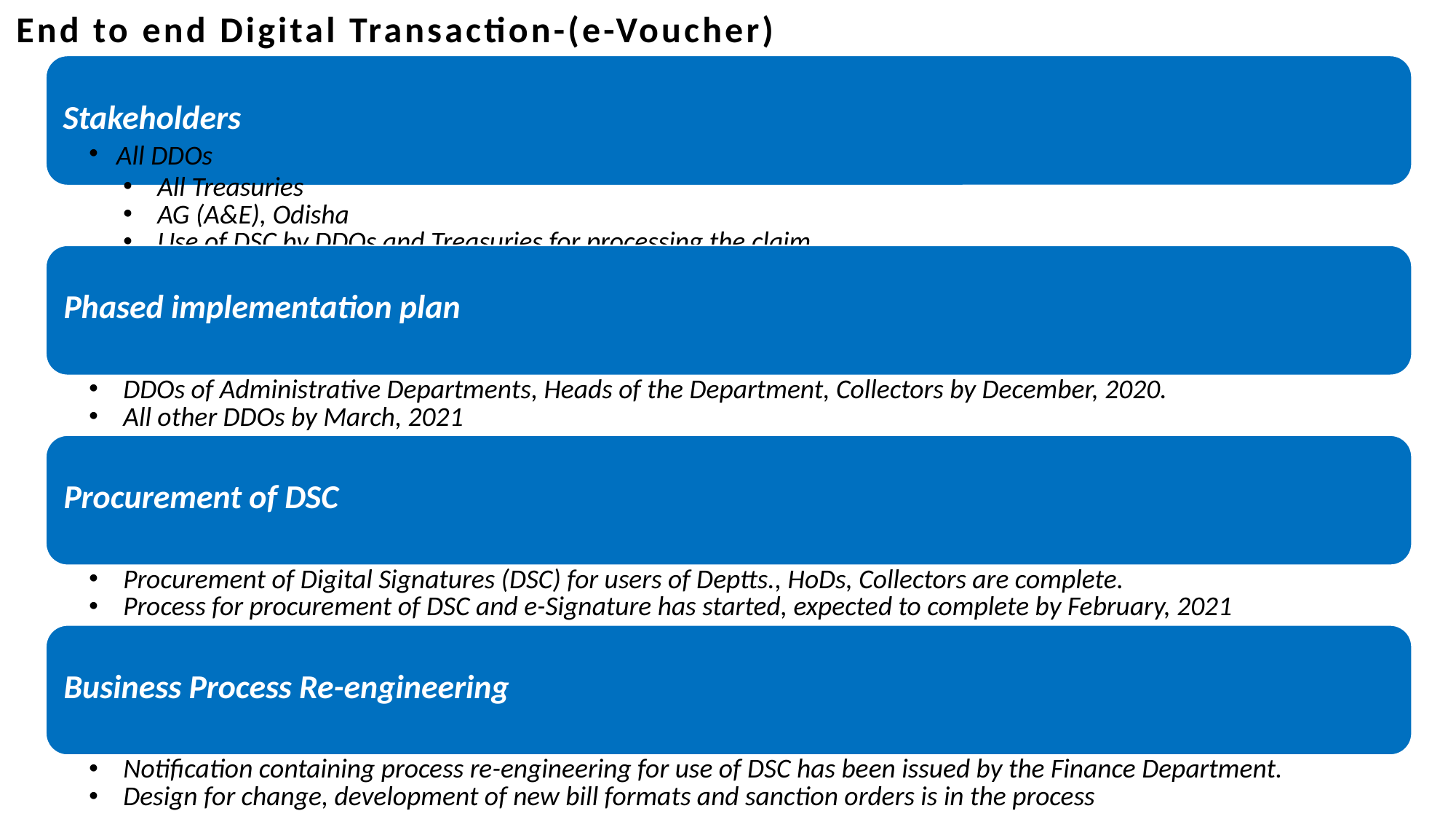

# End to end Digital Transaction-(e-Voucher)
Stakeholders
All DDOs
All Treasuries
AG (A&E), Odisha
Use of DSC by DDOs and Treasuries for processing the claim.
Storage, retrieval  and access of electronic document to all stakeholders.
Phased implementation plan
DDOs of Administrative Departments, Heads of the Department, Collectors by December, 2020.
All other DDOs by March, 2021
Procurement of DSC
Procurement of Digital Signatures (DSC) for users of Deptts., HoDs, Collectors are complete.
Process for procurement of DSC and e-Signature has started, expected to complete by February, 2021
Business Process Re-engineering
Notification containing process re-engineering for use of DSC has been issued by the Finance Department.
Design for change, development of new bill formats and sanction orders is in the process